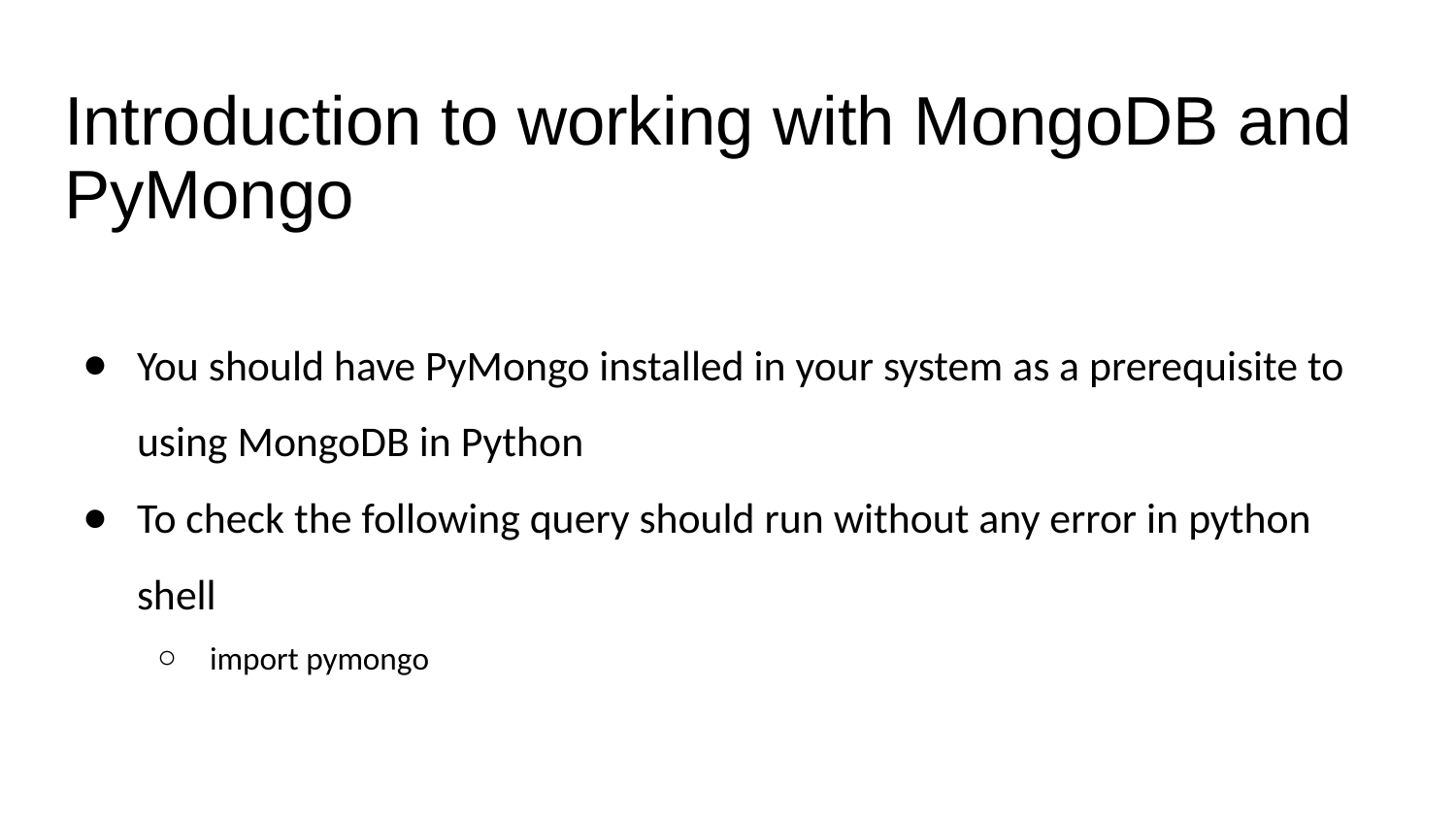

# Introduction to working with MongoDB and PyMongo
You should have PyMongo installed in your system as a prerequisite to using MongoDB in Python
To check the following query should run without any error in python shell
import pymongo